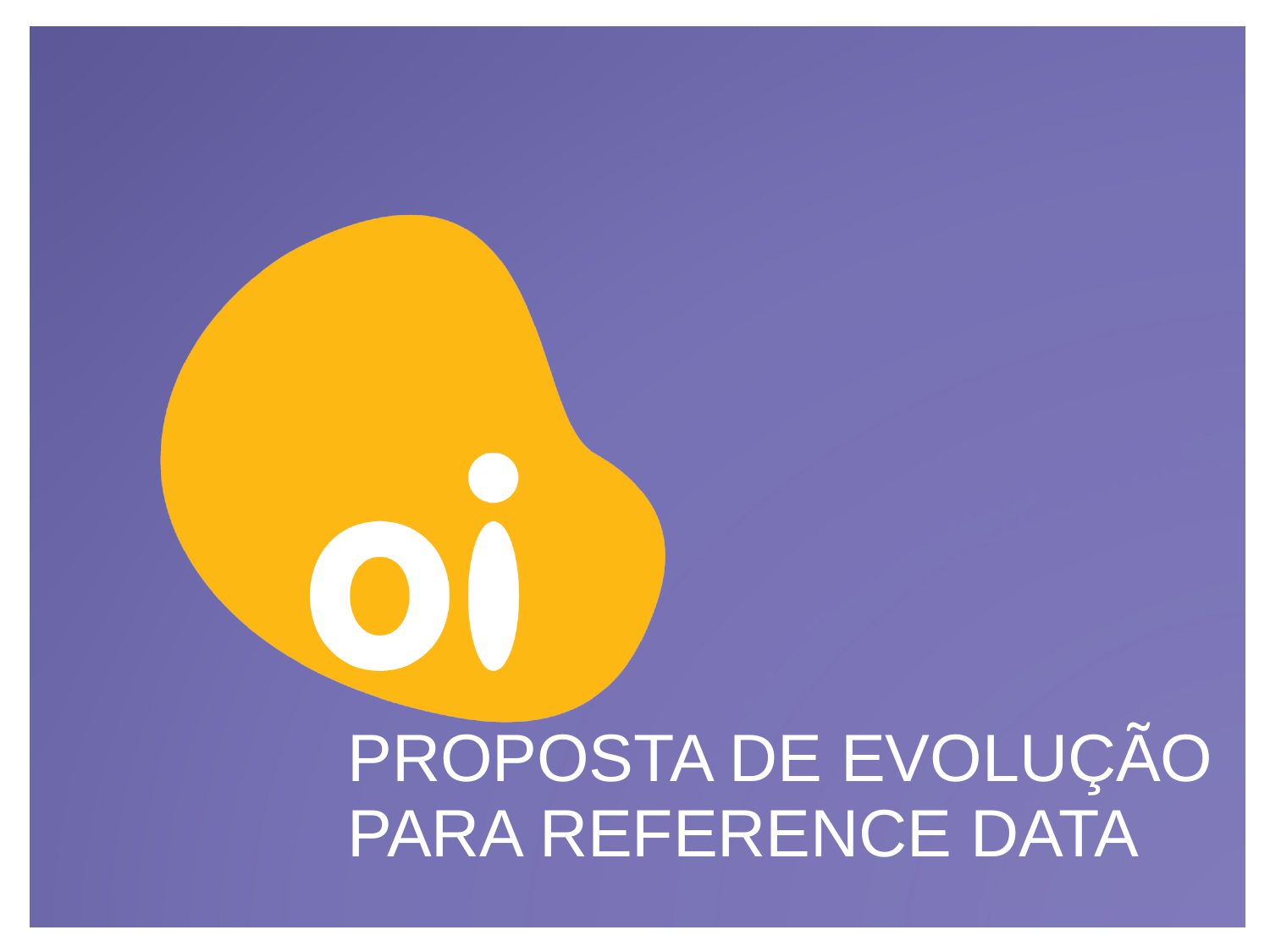

# Proposta DE evolução PARA reference data